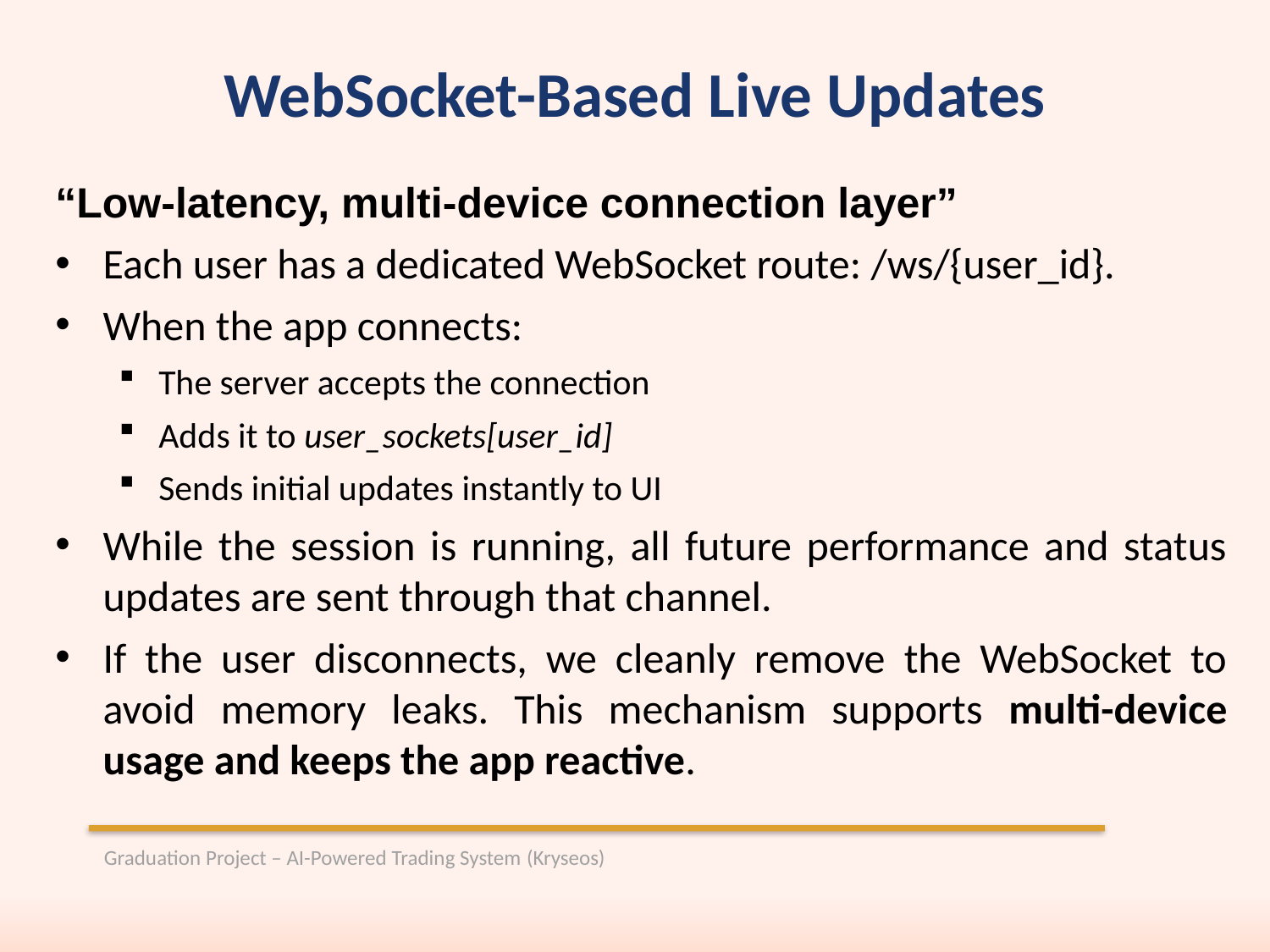

WebSocket-Based Live Updates
“Low-latency, multi-device connection layer”
Each user has a dedicated WebSocket route: /ws/{user_id}.
When the app connects:
The server accepts the connection
Adds it to user_sockets[user_id]
Sends initial updates instantly to UI
While the session is running, all future performance and status updates are sent through that channel.
If the user disconnects, we cleanly remove the WebSocket to avoid memory leaks. This mechanism supports multi-device usage and keeps the app reactive.

Graduation Project – AI-Powered Trading System (Kryseos)